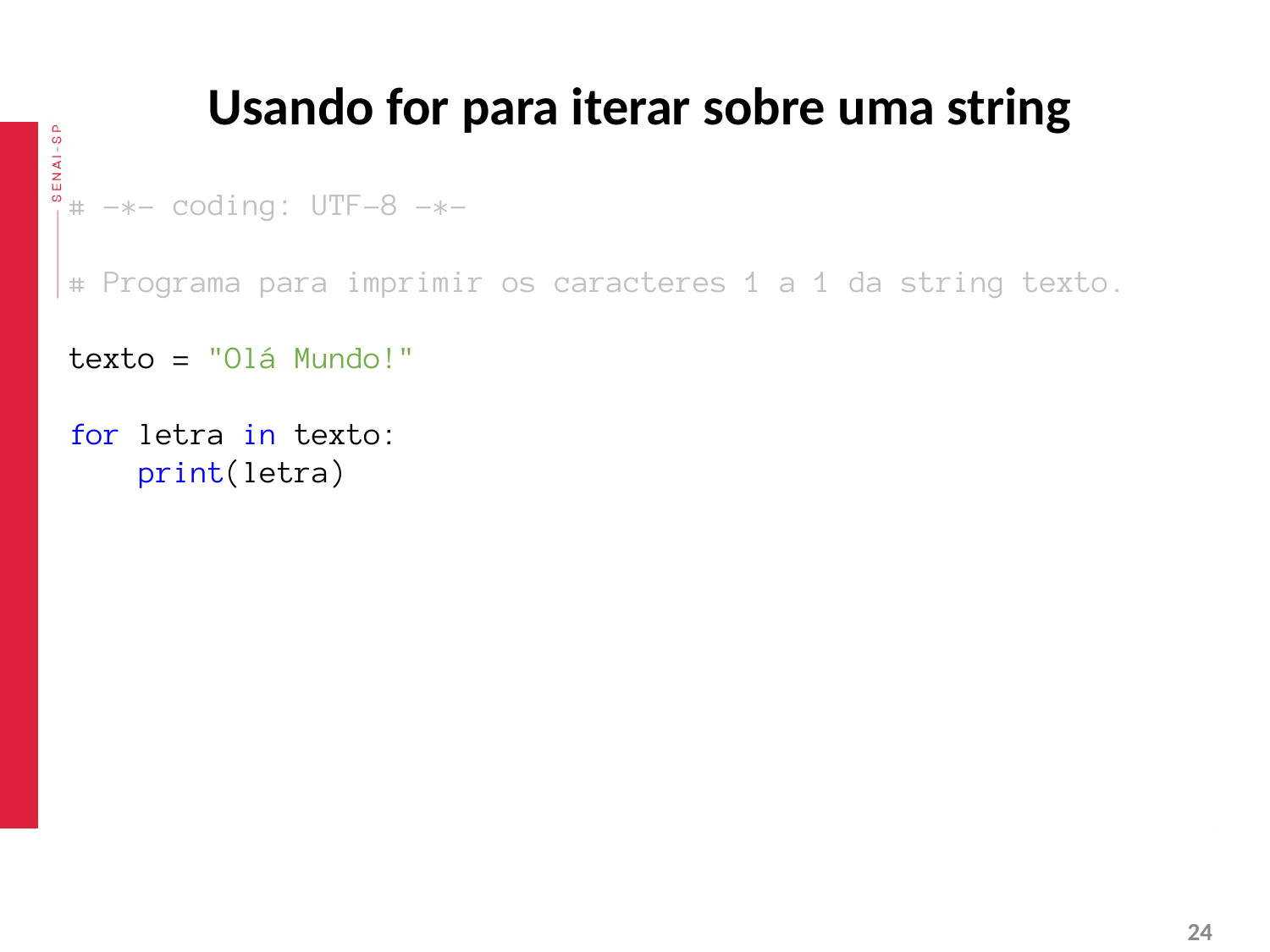

# Usando for para iterar sobre uma string
# -*- coding: UTF-8 -*-

# Programa para imprimir os caracteres 1 a 1 da string texto.

texto = "Olá Mundo!"

for letra in texto:
    print(letra)

24